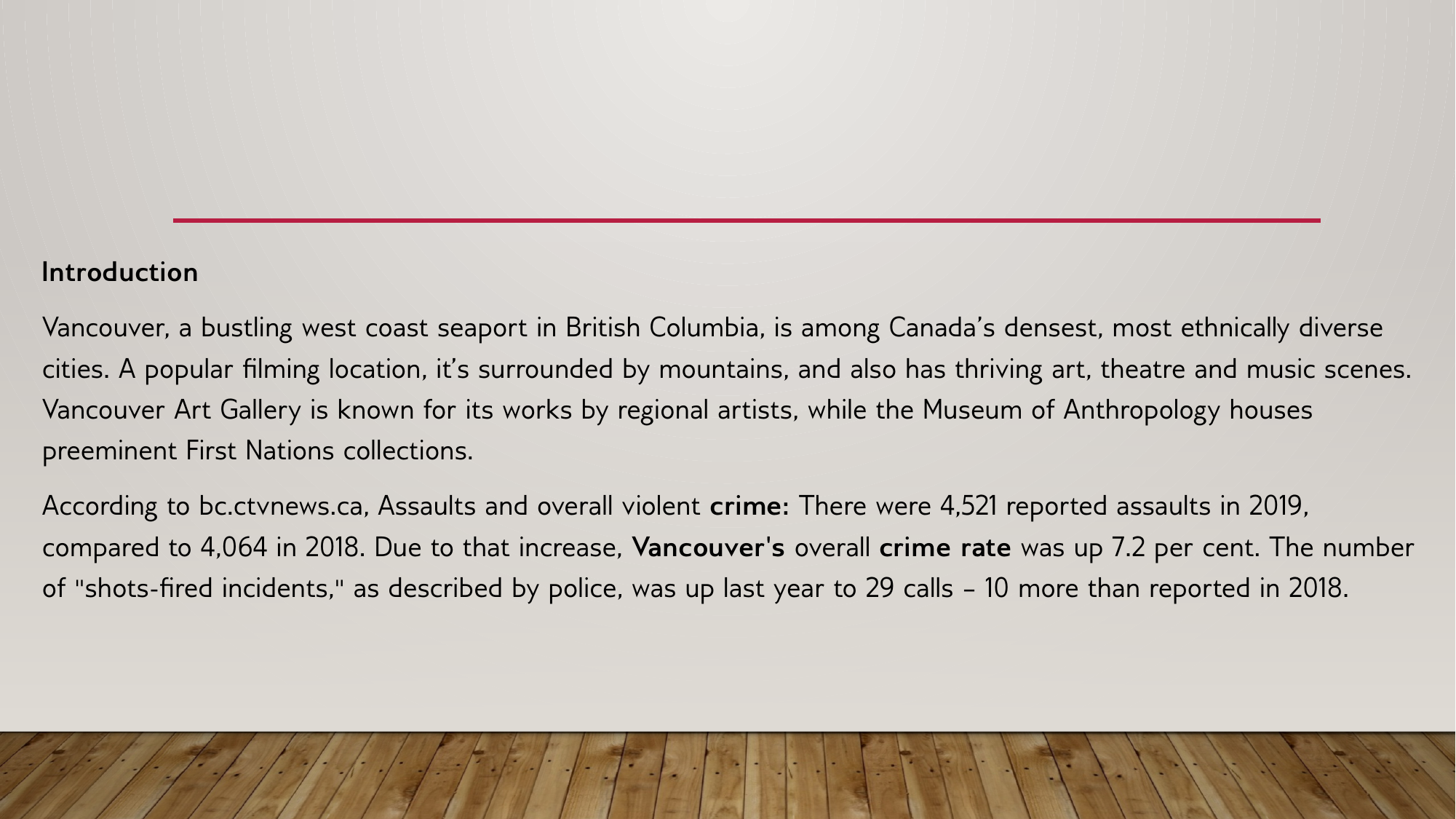

#
Introduction
Vancouver, a bustling west coast seaport in British Columbia, is among Canada’s densest, most ethnically diverse cities. A popular filming location, it’s surrounded by mountains, and also has thriving art, theatre and music scenes. Vancouver Art Gallery is known for its works by regional artists, while the Museum of Anthropology houses preeminent First Nations collections.
According to bc.ctvnews.ca, Assaults and overall violent crime: There were 4,521 reported assaults in 2019, compared to 4,064 in 2018. Due to that increase, Vancouver's overall crime rate was up 7.2 per cent. The number of "shots-fired incidents," as described by police, was up last year to 29 calls – 10 more than reported in 2018.